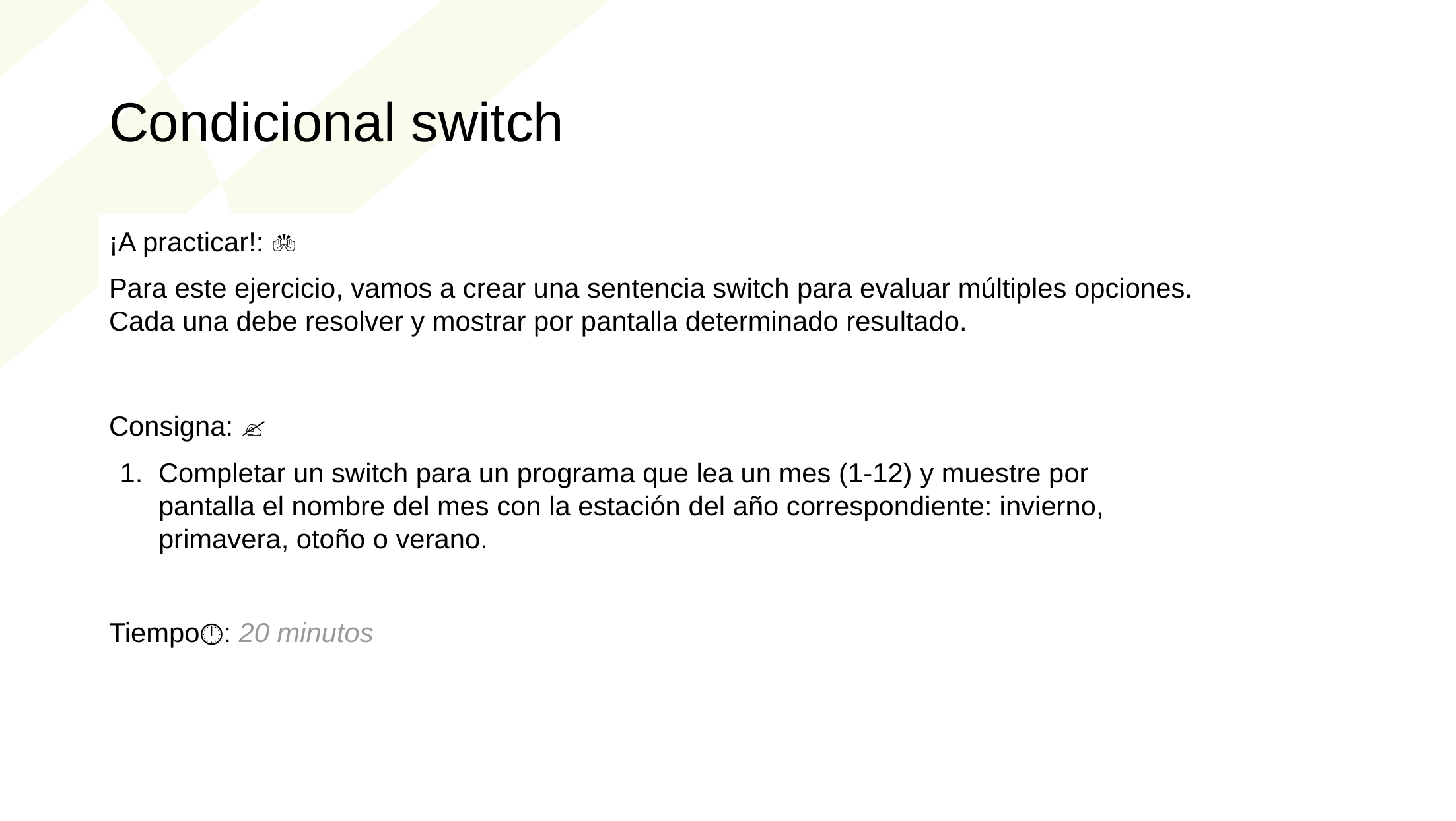

Condicional switch
¡A practicar!: 🙌
Para este ejercicio, vamos a crear una sentencia switch para evaluar múltiples opciones. Cada una debe resolver y mostrar por pantalla determinado resultado.
Consigna: ✍️
Completar un switch para un programa que lea un mes (1-12) y muestre por pantalla el nombre del mes con la estación del año correspondiente: invierno, primavera, otoño o verano.

Tiempo🕛: 20 minutos